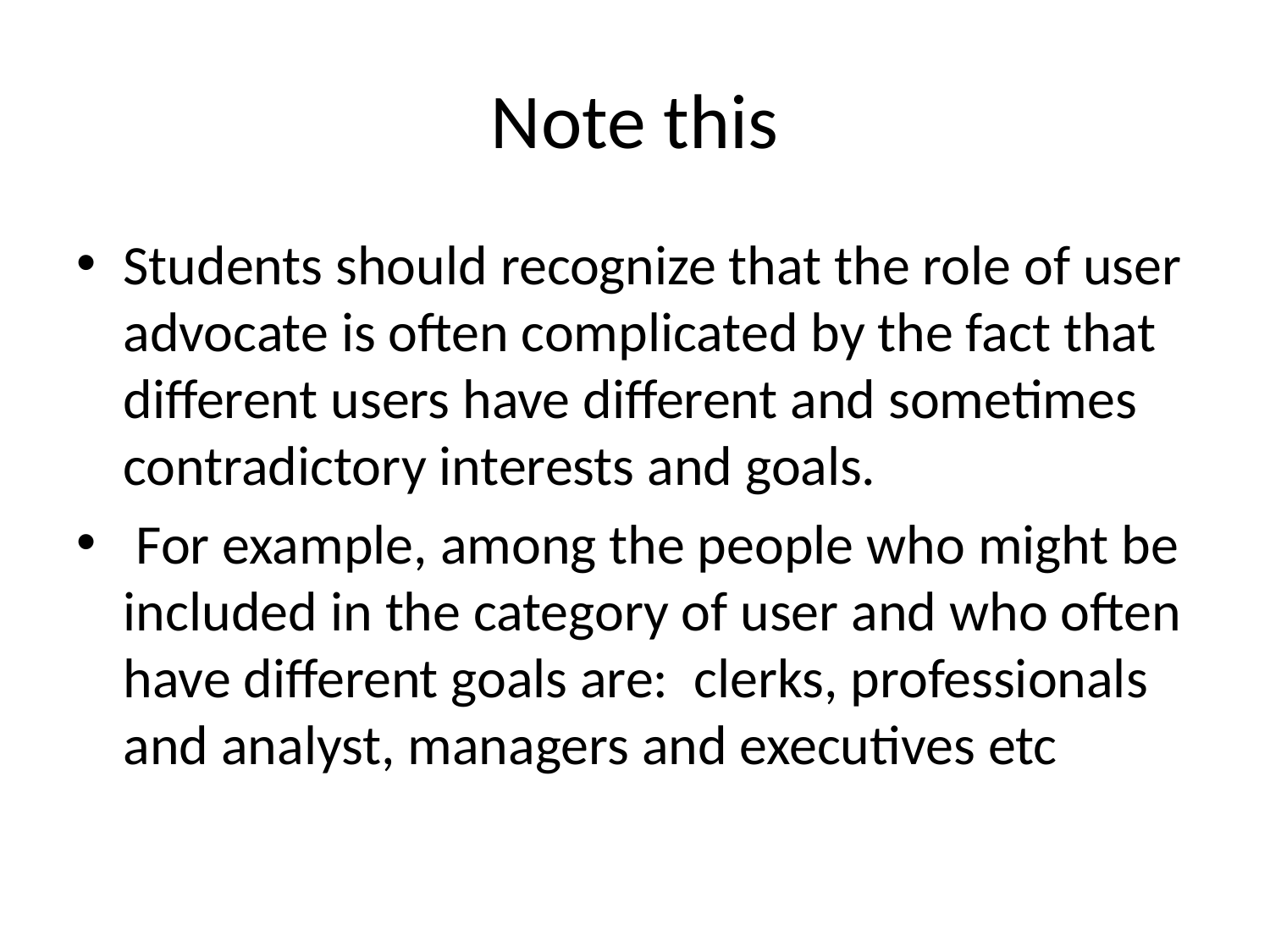

# Note this
Students should recognize that the role of user advocate is often complicated by the fact that different users have different and sometimes contradictory interests and goals.
 For example, among the people who might be included in the category of user and who often have different goals are:  clerks, professionals and analyst, managers and executives etc